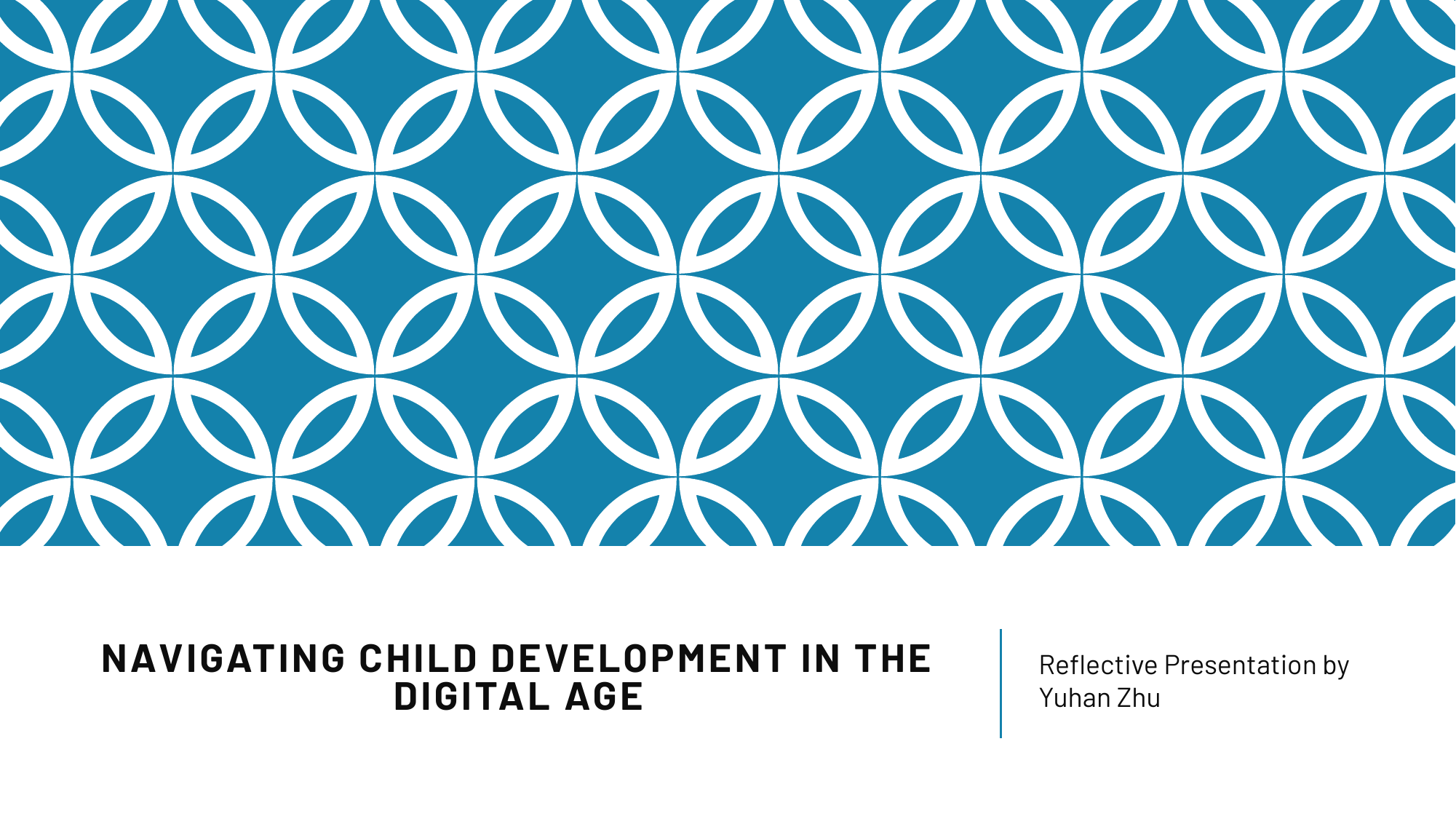

# Navigating Child Development in the Digital Age
Reflective Presentation by Yuhan Zhu